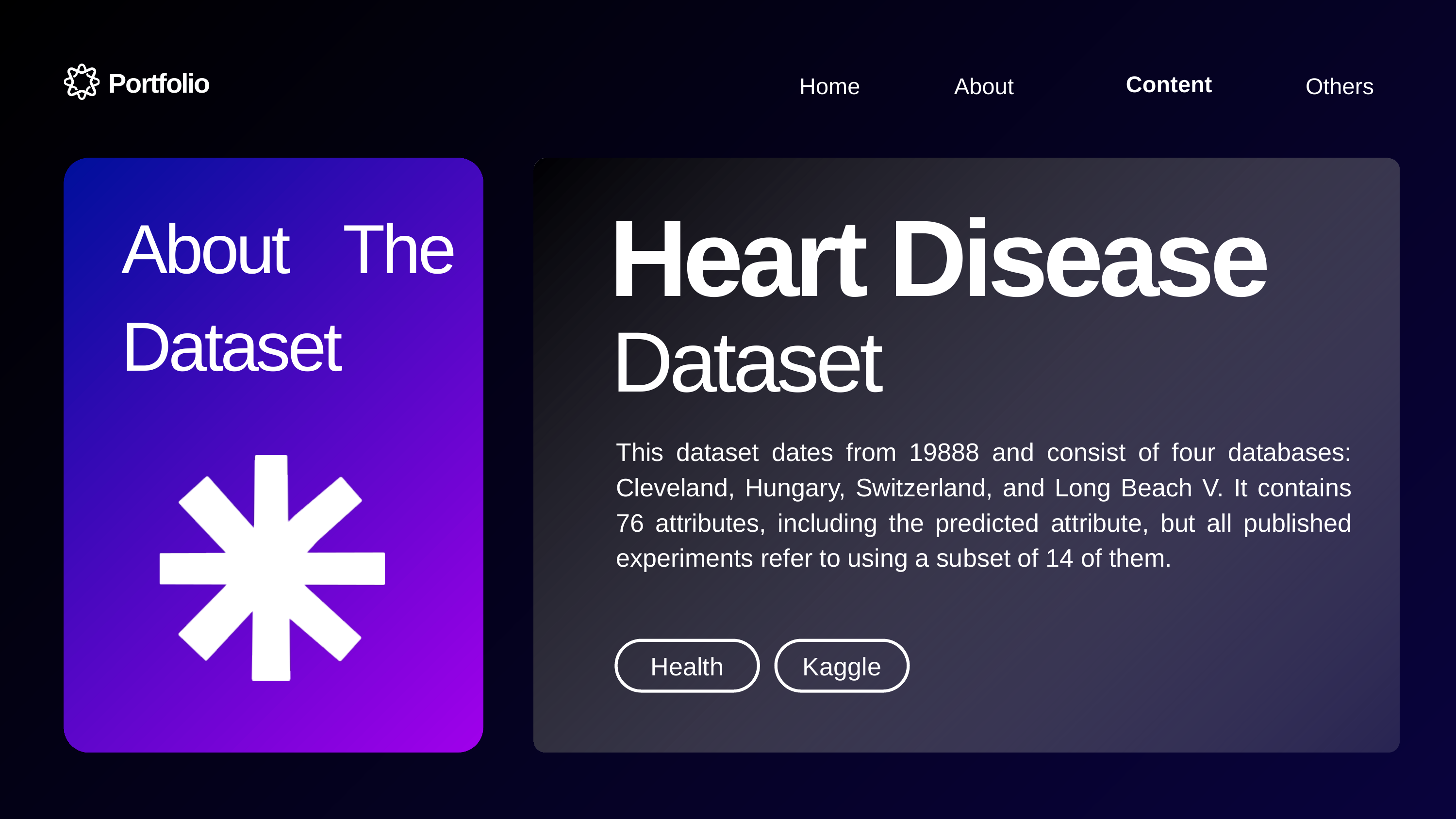

Portfolio

Content
Home
Others
About

About The Dataset
Heart Disease
Dataset
This dataset dates from 19888 and consist of four databases: Cleveland, Hungary, Switzerland, and Long Beach V. It contains 76 attributes, including the predicted attribute, but all published experiments refer to using a subset of 14 of them.

Health
Kaggle